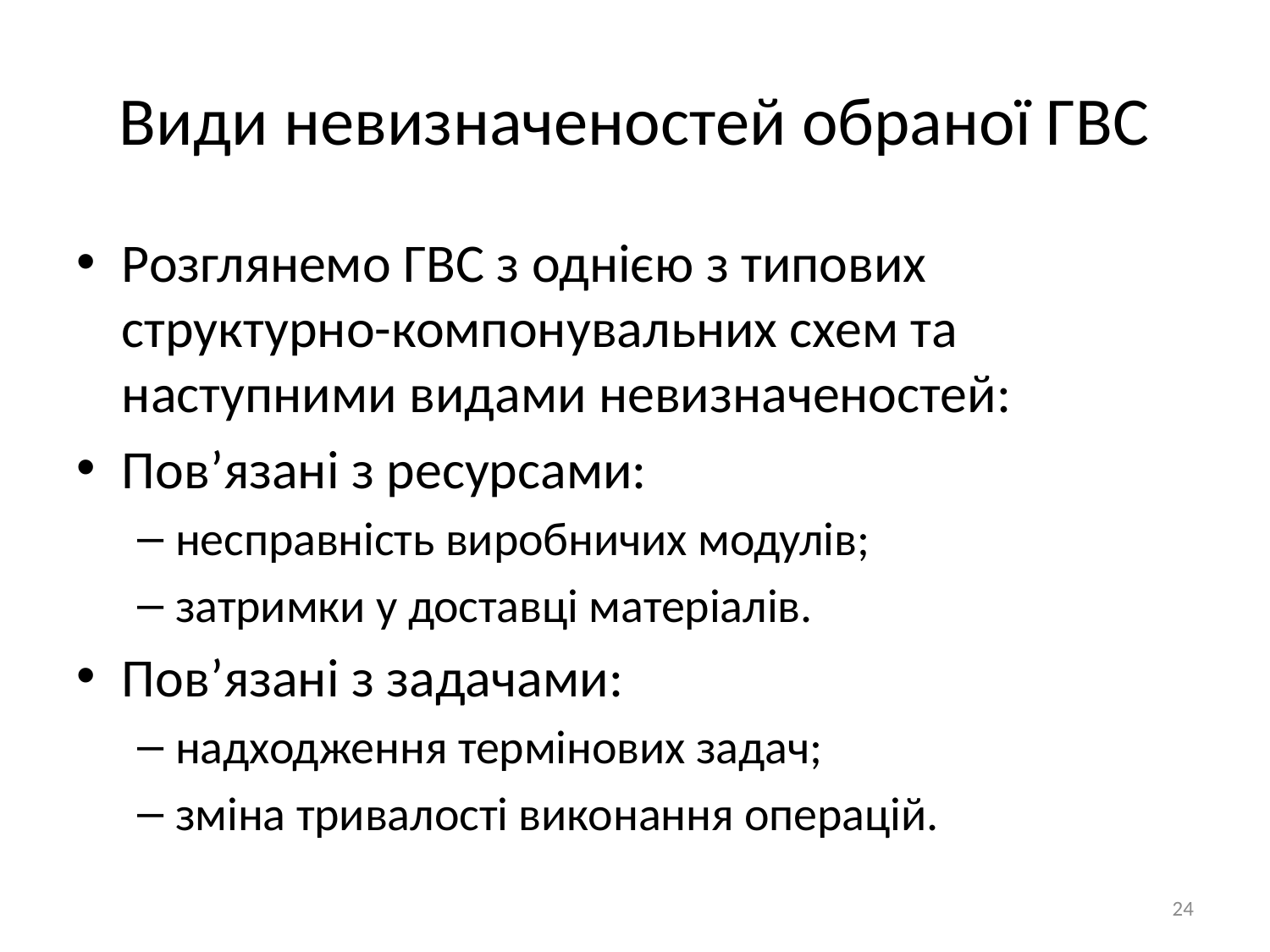

Види невизначеностей обраної ГВС
Розглянемо ГВС з однією з типових структурно-компонувальних схем та наступними видами невизначеностей:
Пов’язані з ресурсами:
несправність виробничих модулів;
затримки у доставці матеріалів.
Пов’язані з задачами:
надходження термінових задач;
зміна тривалості виконання операцій.

24